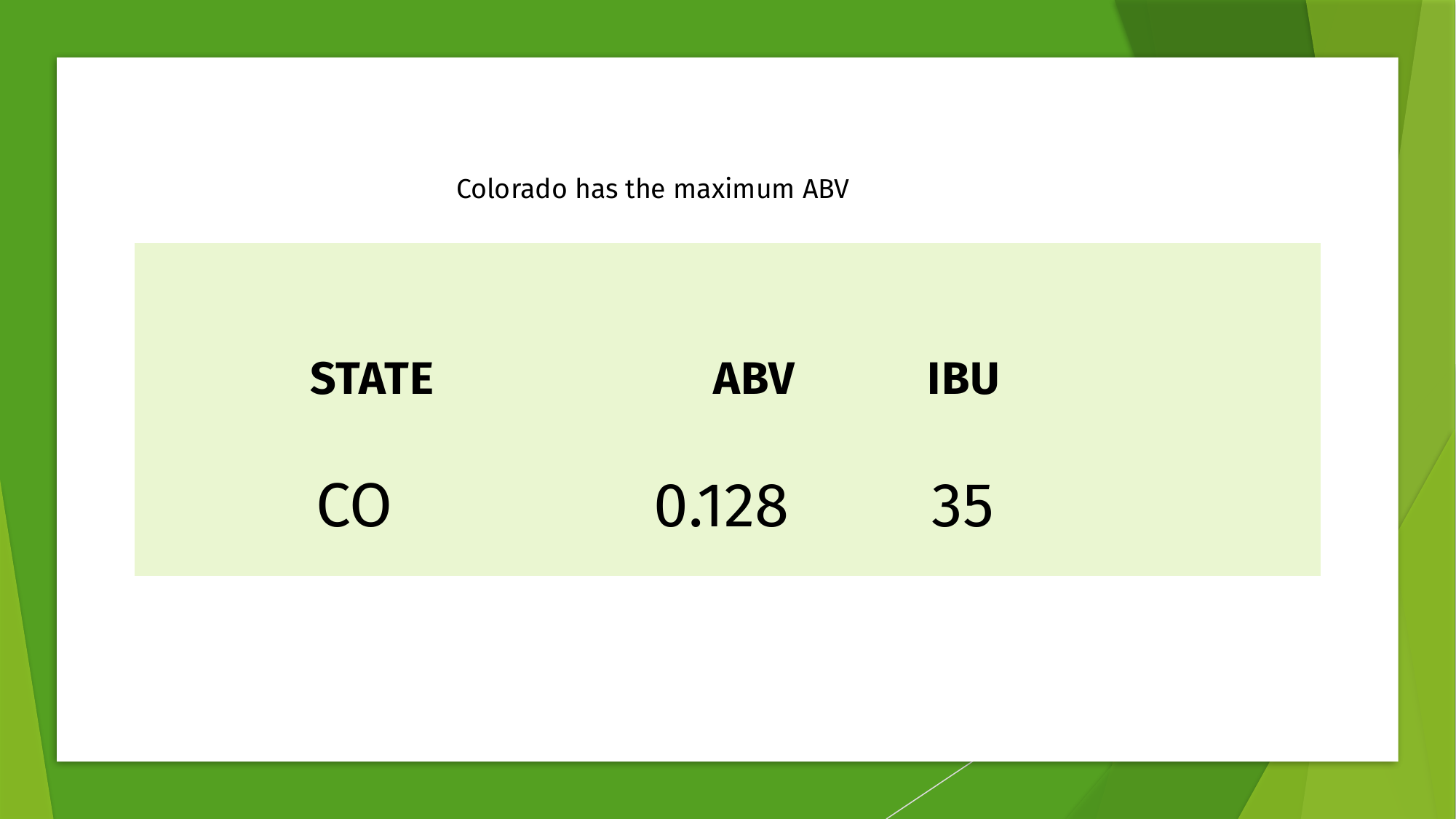

Colorado has the maximum ABV
|  | State | ABV | IBU |  |
| --- | --- | --- | --- | --- |
|  | CO | 0.128 | 35 |  |